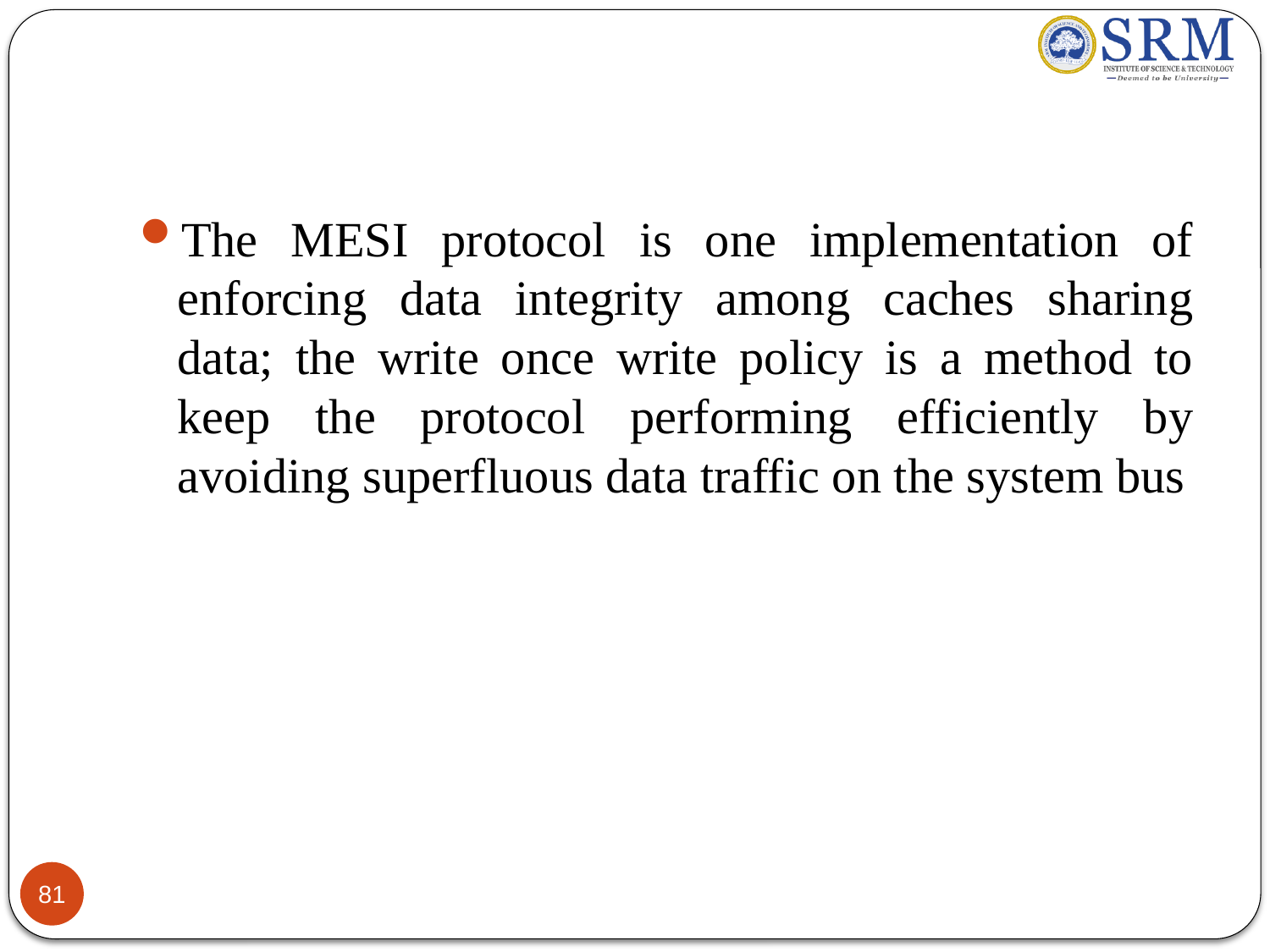

#
The MESI protocol is one implementation of enforcing data integrity among caches sharing data; the write once write policy is a method to keep the protocol performing efficiently by avoiding superfluous data traffic on the system bus
81